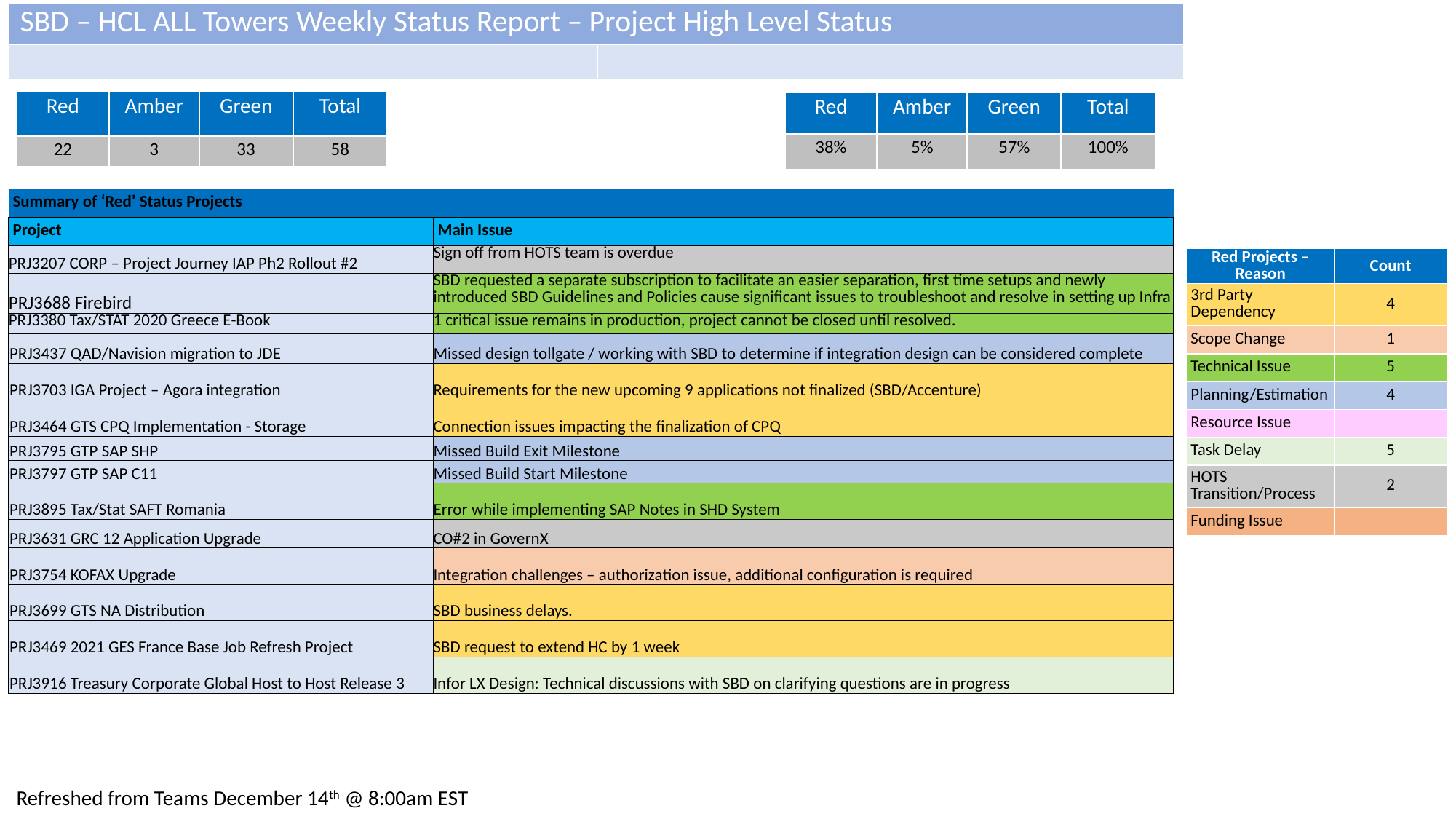

| SBD – HCL ALL Towers Weekly Status Report – Project High Level Status |  |
| --- | --- |
|  |  |
| Red | Amber | Green | Total |
| --- | --- | --- | --- |
| 22 | 3 | 33 | 58 |
| Red | Amber | Green | Total |
| --- | --- | --- | --- |
| 38% | 5% | 57% | 100% |
| Summary of ‘Red’ Status Projects |  |
| --- | --- |
| Project | Main Issue |
| PRJ3207 CORP – Project Journey IAP Ph2 Rollout #2 | Sign off from HOTS team is overdue |
| PRJ3688 Firebird | SBD requested a separate subscription to facilitate an easier separation, first time setups and newly introduced SBD Guidelines and Policies cause significant issues to troubleshoot and resolve in setting up Infra |
| PRJ3380 Tax/STAT 2020 Greece E-Book | 1 critical issue remains in production, project cannot be closed until resolved. |
| PRJ3437 QAD/Navision migration to JDE | Missed design tollgate / working with SBD to determine if integration design can be considered complete |
| PRJ3703 IGA Project – Agora integration | Requirements for the new upcoming 9 applications not finalized (SBD/Accenture) |
| PRJ3464 GTS CPQ Implementation - Storage | Connection issues impacting the finalization of CPQ |
| PRJ3795 GTP SAP SHP | Missed Build Exit Milestone |
| PRJ3797 GTP SAP C11 | Missed Build Start Milestone |
| PRJ3895 Tax/Stat SAFT Romania | Error while implementing SAP Notes in SHD System |
| PRJ3631 GRC 12 Application Upgrade | CO#2 in GovernX |
| PRJ3754 KOFAX Upgrade | Integration challenges – authorization issue, additional configuration is required |
| PRJ3699 GTS NA Distribution | SBD business delays. |
| PRJ3469 2021 GES France Base Job Refresh Project | SBD request to extend HC by 1 week |
| PRJ3916 Treasury Corporate Global Host to Host Release 3 | Infor LX Design: Technical discussions with SBD on clarifying questions are in progress |
| Red Projects – Reason | Count |
| --- | --- |
| 3rd Party Dependency | 4 |
| Scope Change | 1 |
| Technical Issue | 5 |
| Planning/Estimation | 4 |
| Resource Issue |  |
| Task Delay | 5 |
| HOTS Transition/Process | 2 |
| Funding Issue |  |
Refreshed from Teams December 14th @ 8:00am EST